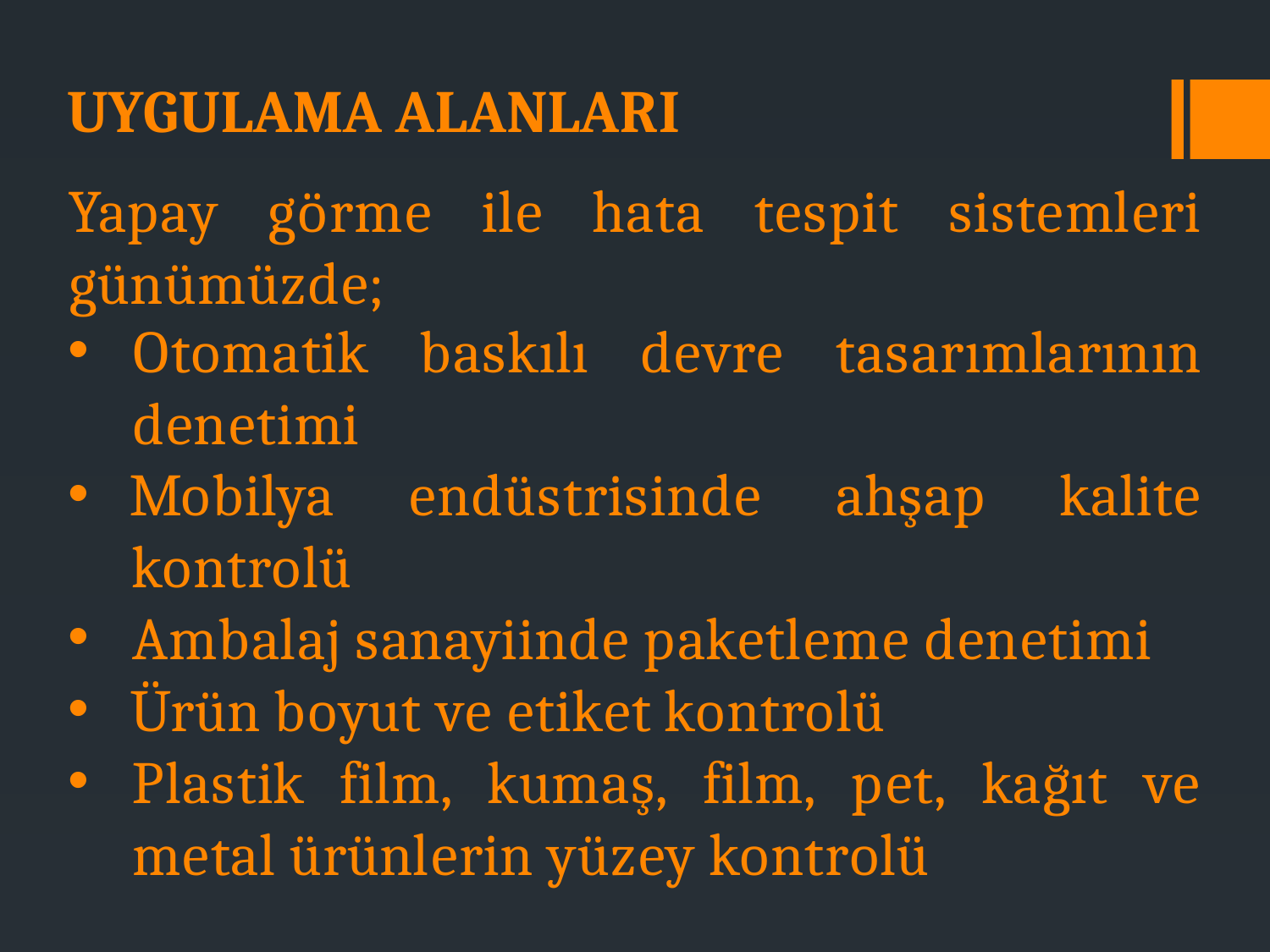

UYGULAMA ALANLARI
# Yapay görme ile hata tespit sistemleri günümüzde;
Otomatik baskılı devre tasarımlarının denetimi
Mobilya endüstrisinde ahşap kalite kontrolü
Ambalaj sanayiinde paketleme denetimi
Ürün boyut ve etiket kontrolü
Plastik film, kumaş, film, pet, kağıt ve metal ürünlerin yüzey kontrolü